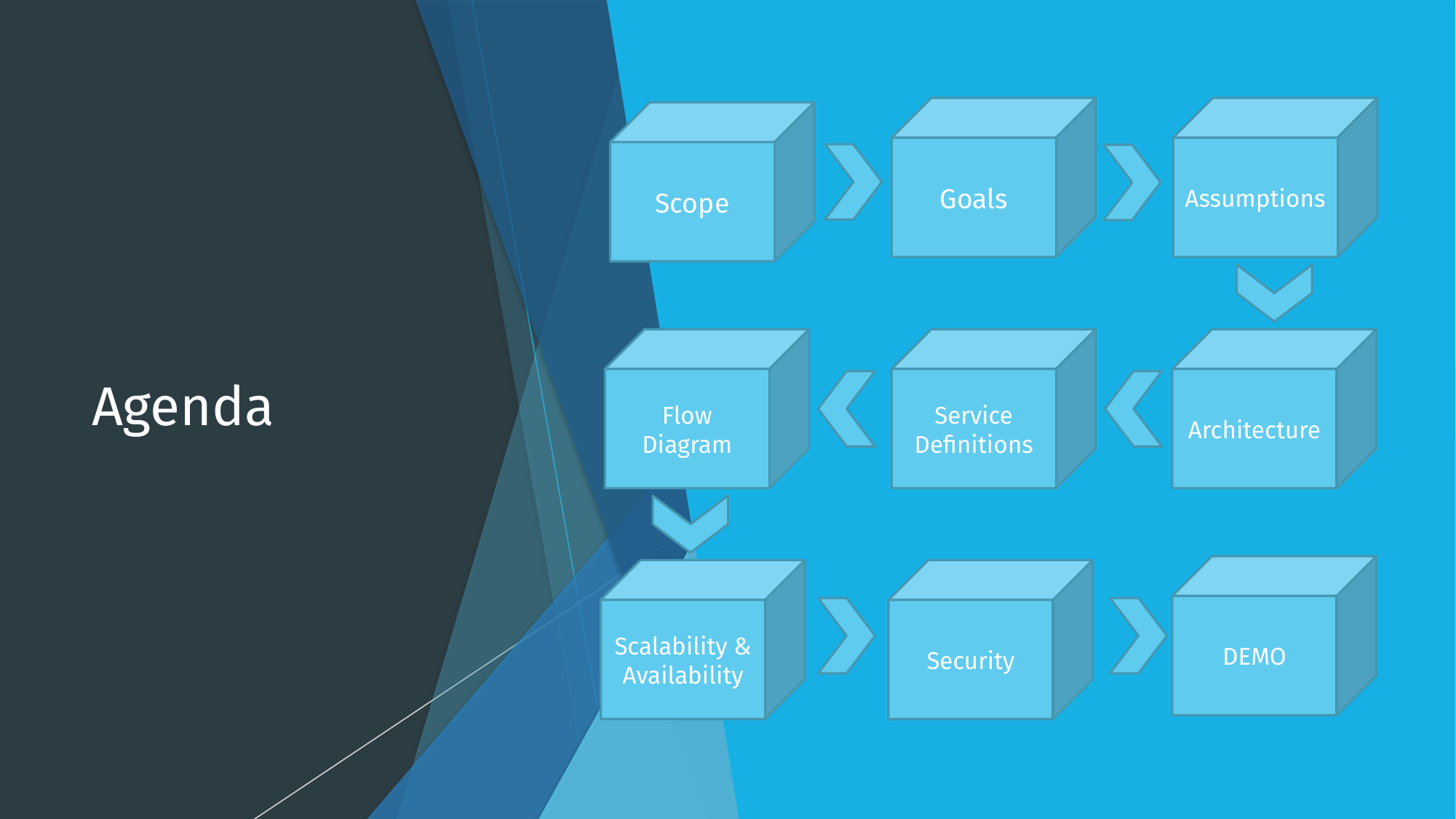

# Agenda
Goals
Assumptions
Scope

Service Definitions
Flow Diagram
Architecture

DEMO
Security
Scalability & Availability